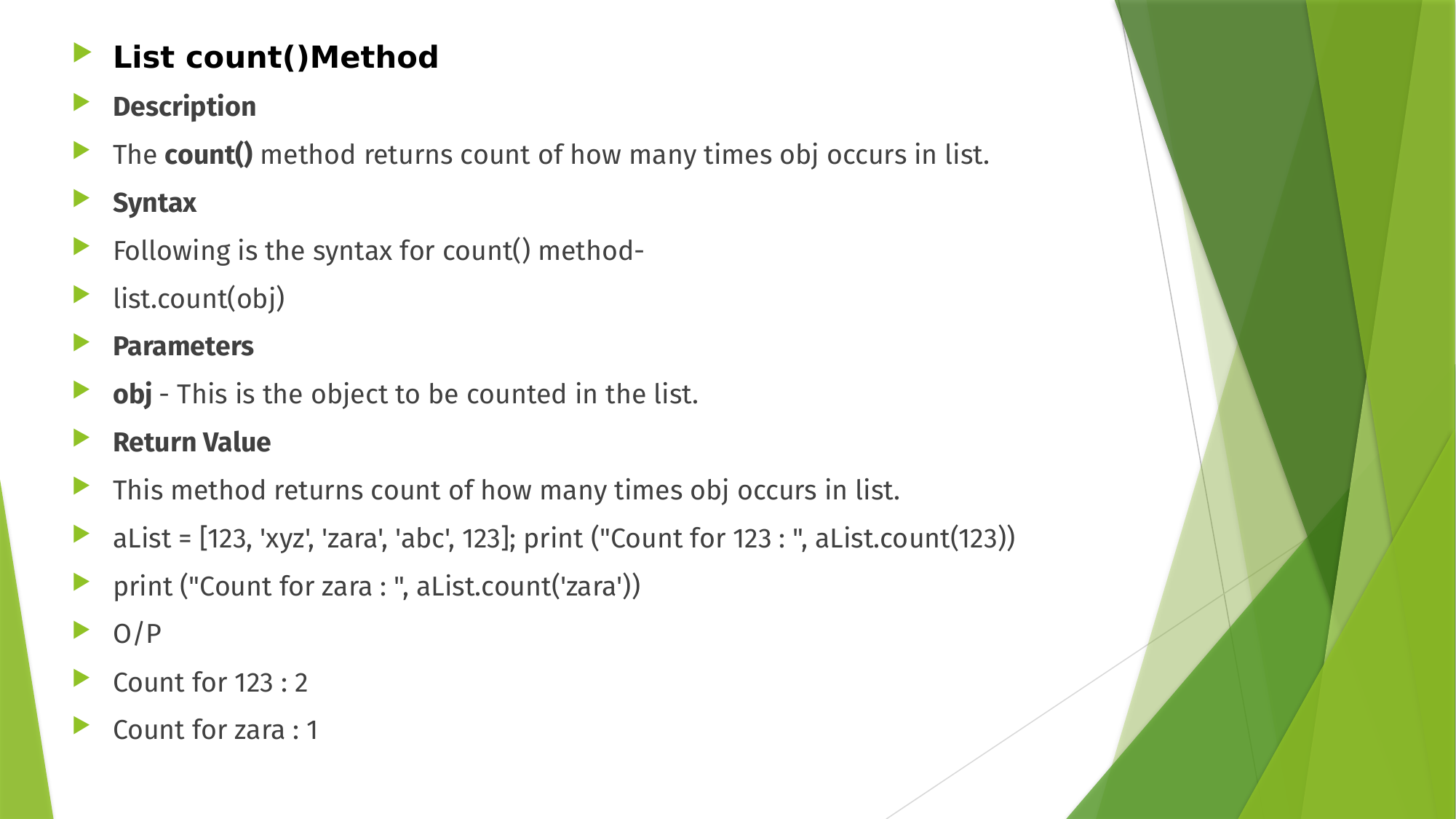

List count()Method
Description
The count() method returns count of how many times obj occurs in list.
Syntax
Following is the syntax for count() method-
list.count(obj)
Parameters
obj - This is the object to be counted in the list.
Return Value
This method returns count of how many times obj occurs in list.
aList = [123, 'xyz', 'zara', 'abc', 123]; print ("Count for 123 : ", aList.count(123))
print ("Count for zara : ", aList.count('zara'))
O/P
Count for 123 : 2
Count for zara : 1